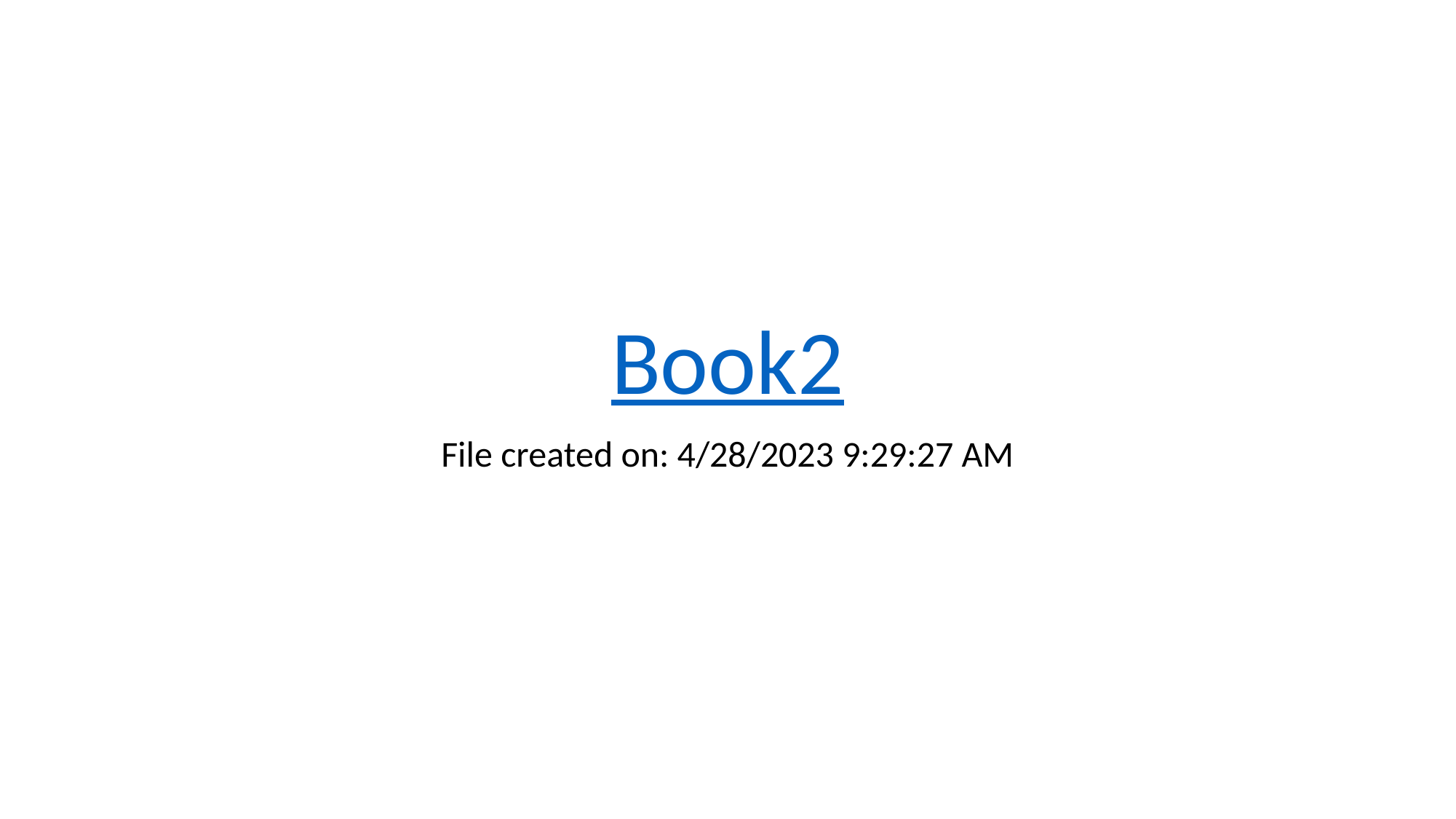

# Book2
File created on: 4/28/2023 9:29:27 AM